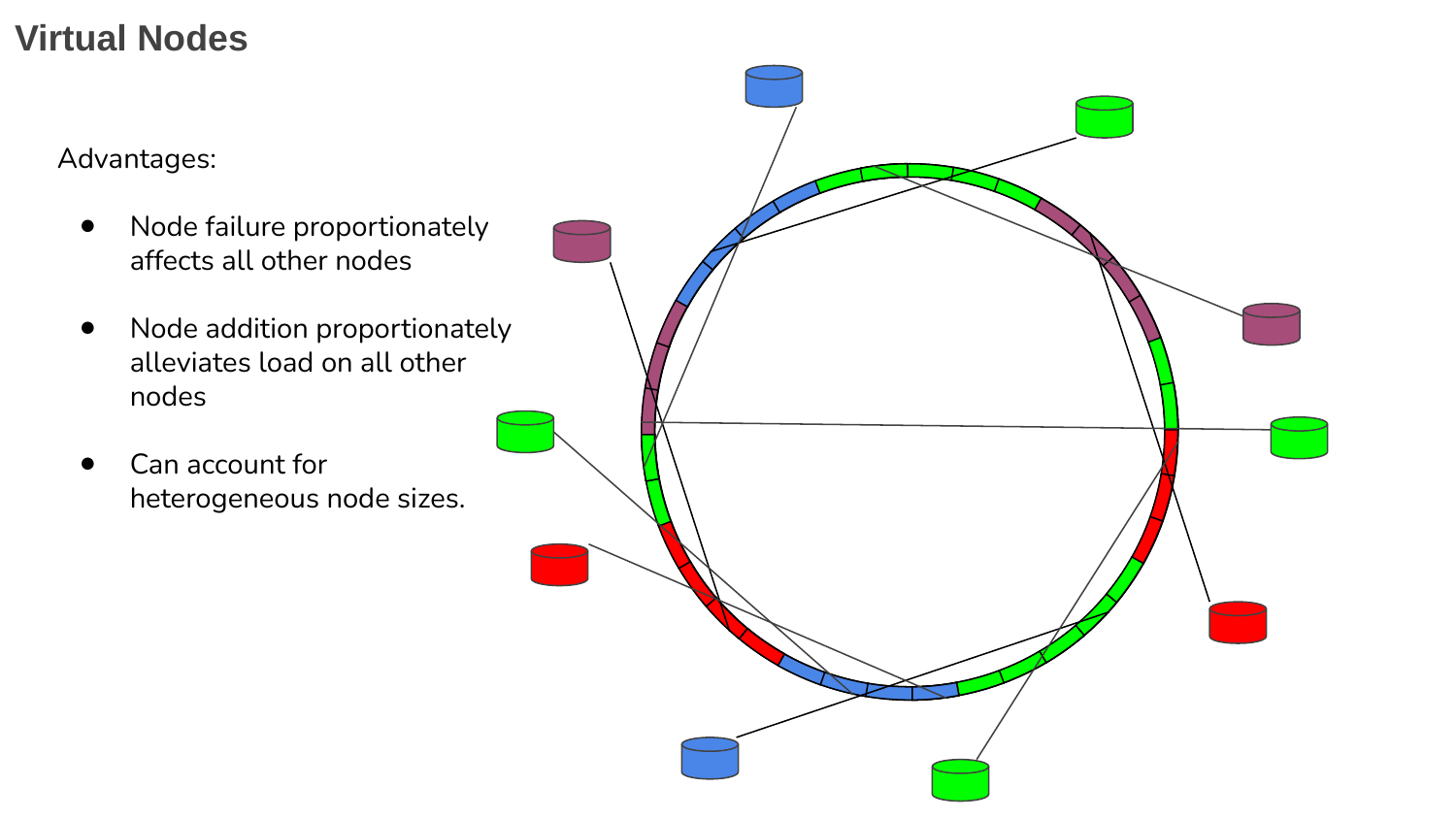

Virtual Nodes

Advantages:

Node failure proportionately affects all other nodes

Node addition proportionately alleviates load on all other nodes

Can account for heterogeneous node sizes.